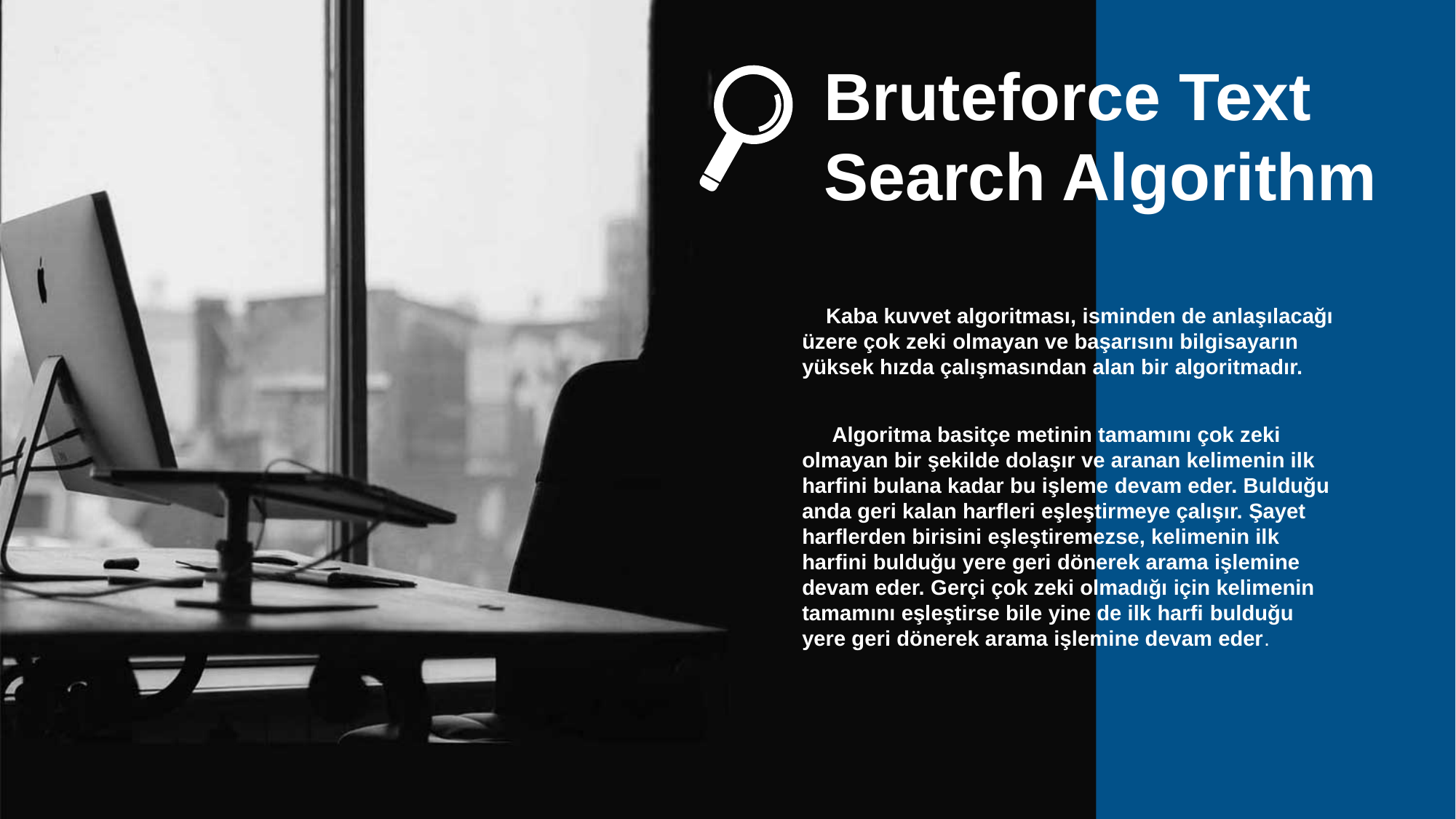

Bruteforce Text
Search Algorithm

    Kaba kuvvet algoritması, isminden de anlaşılacağı üzere çok zeki olmayan ve başarısını bilgisayarın yüksek hızda çalışmasından alan bir algoritmadır.
     Algoritma basitçe metinin tamamını çok zeki olmayan bir şekilde dolaşır ve aranan kelimenin ilk harfini bulana kadar bu işleme devam eder. Bulduğu anda geri kalan harfleri eşleştirmeye çalışır. Şayet harflerden birisini eşleştiremezse, kelimenin ilk harfini bulduğu yere geri dönerek arama işlemine devam eder. Gerçi çok zeki olmadığı için kelimenin tamamını eşleştirse bile yine de ilk harfi bulduğu yere geri dönerek arama işlemine devam eder.